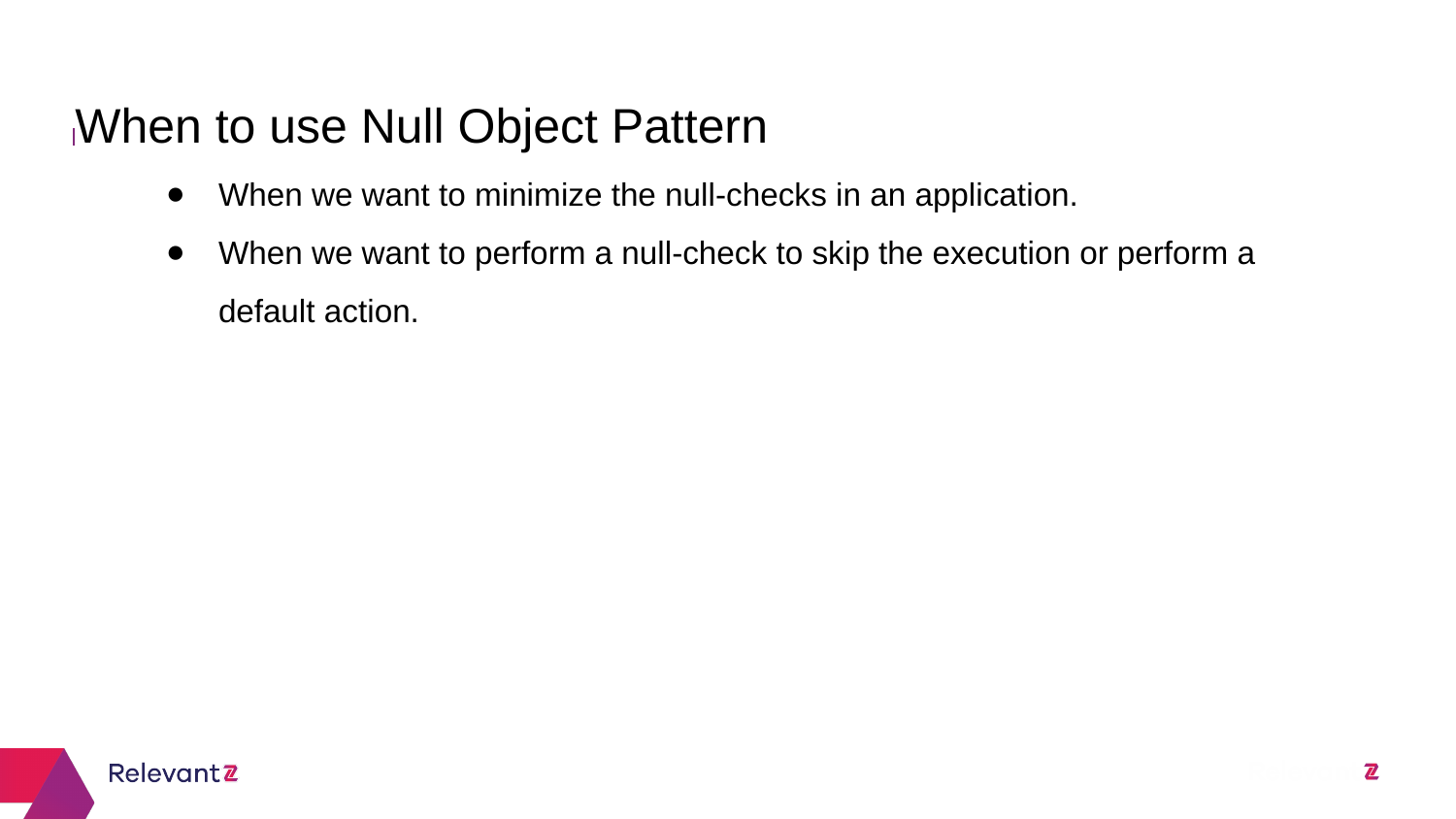

When to use Null Object Pattern
# When we want to minimize the null-checks in an application.
When we want to perform a null-check to skip the execution or perform a default action.